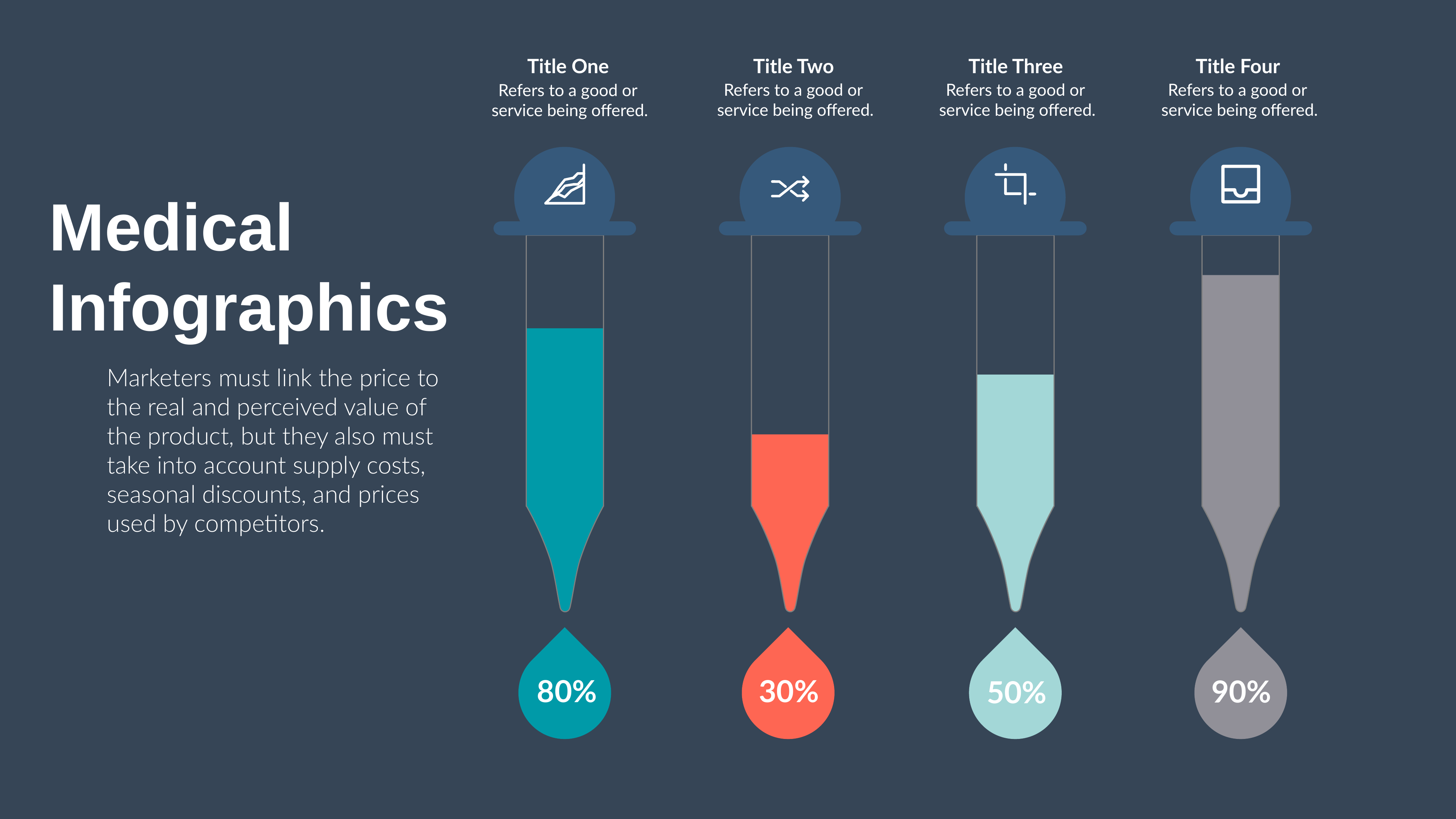

Title Two
Title Three
Title Four
Title One
Refers to a good or
service being offered.
Refers to a good or
service being offered.
Refers to a good or
service being offered.
Refers to a good or
service being offered.

Medical
Infographics

Marketers must link the price to the real and perceived value of the product, but they also must take into account supply costs, seasonal discounts, and prices used by competitors.

80%
30%
90%
50%